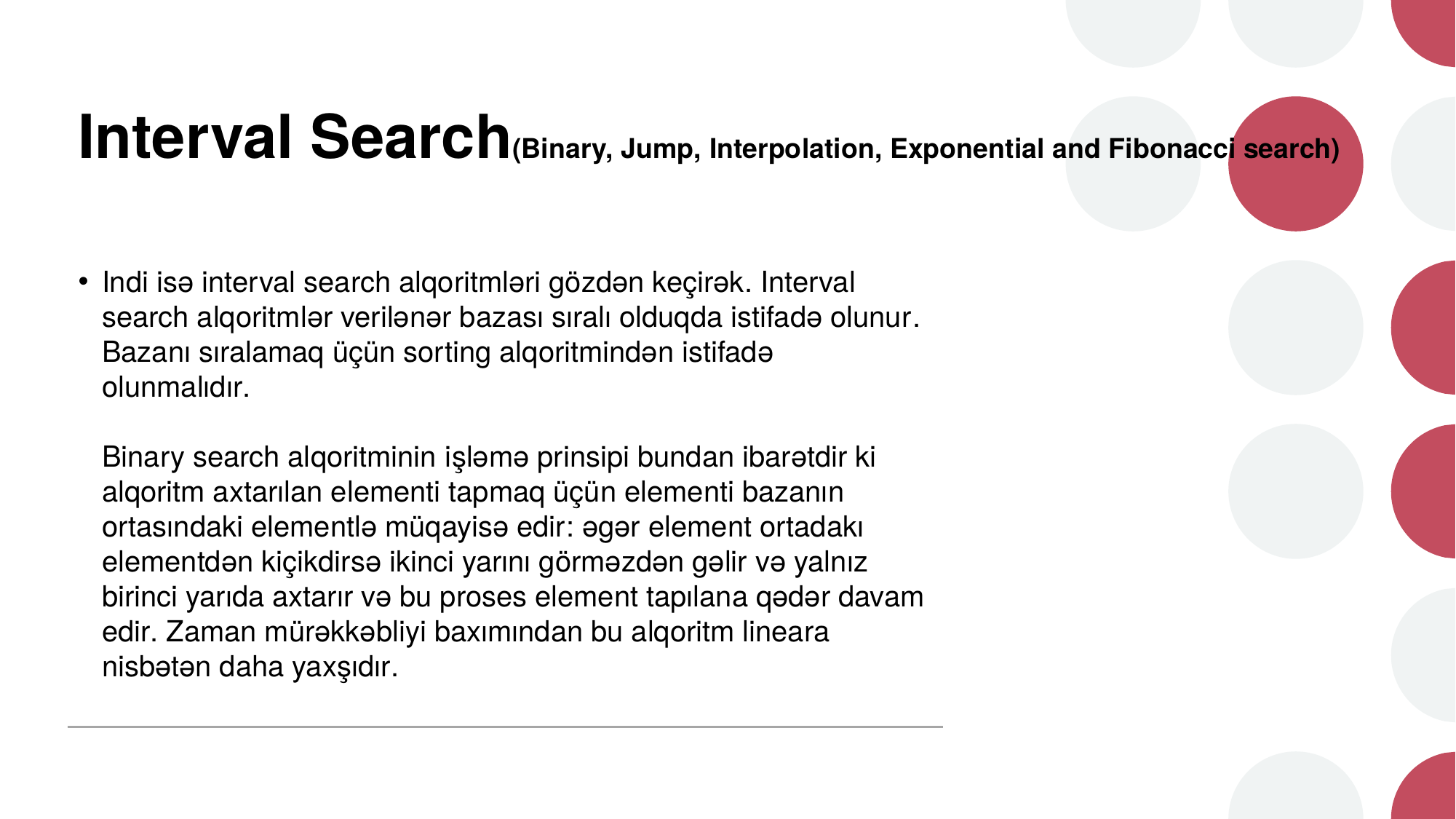

# Interval Search(Binary, Jump, Interpolation, Exponential and Fibonacci search)
Indi isə interval search alqoritmləri gözdən keçirək. Interval search alqoritmlər verilənər bazası sıralı olduqda istifadə olunur. Bazanı sıralamaq üçün sorting alqoritmindən istifadə olunmalıdır.
Binary search alqoritminin işləmə prinsipi bundan ibarətdir ki alqoritm axtarılan elementi tapmaq üçün elementi bazanın ortasındaki elementlə müqayisə edir: əgər element ortadakı elementdən kiçikdirsə ikinci yarını görməzdən gəlir və yalnız birinci yarıda axtarır və bu proses element tapılana qədər davam edir. Zaman mürəkkəbliyi baxımından bu alqoritm lineara nisbətən daha yaxşıdır.